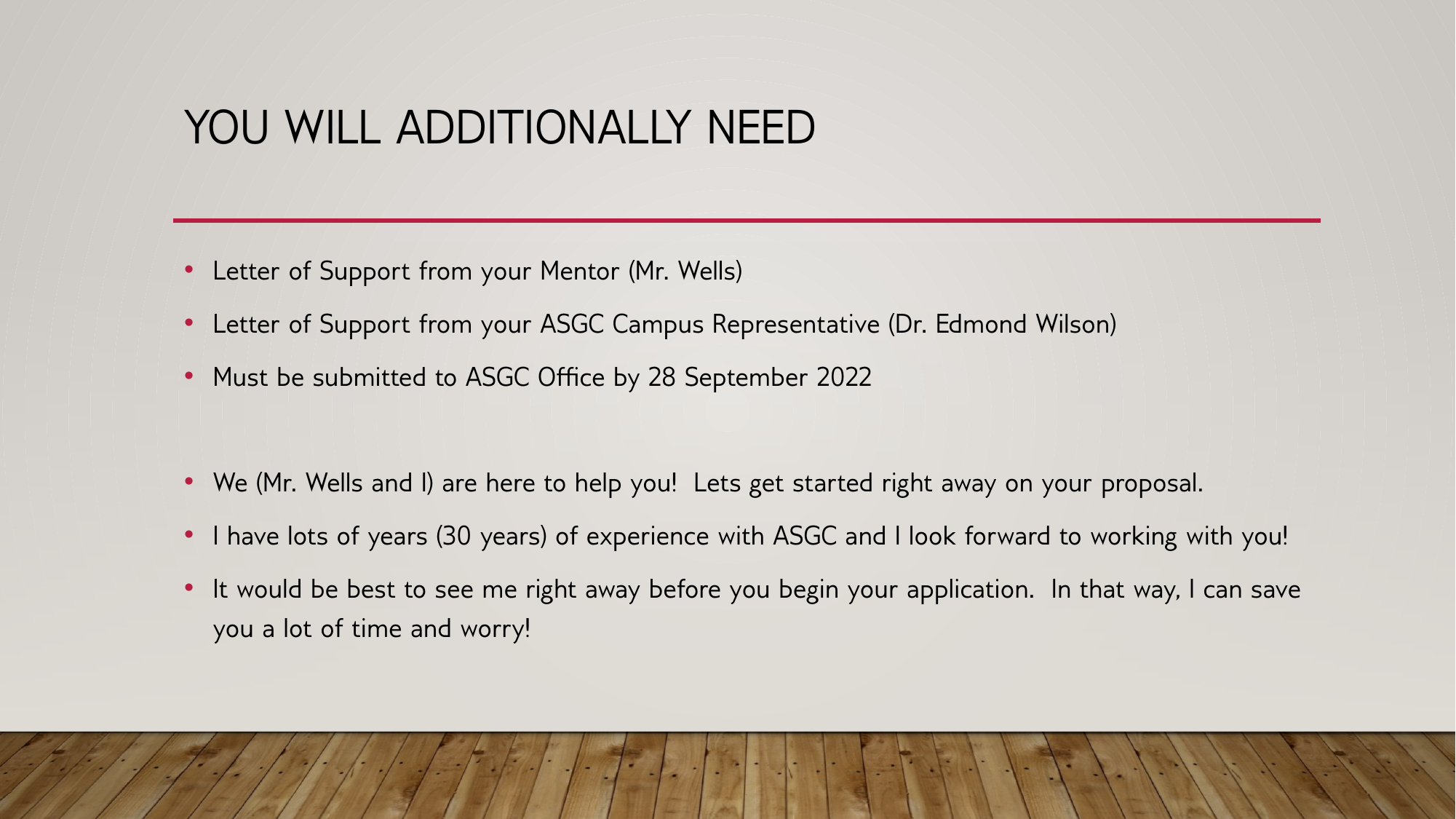

# You will additionally Need
Letter of Support from your Mentor (Mr. Wells)
Letter of Support from your ASGC Campus Representative (Dr. Edmond Wilson)
Must be submitted to ASGC Office by 28 September 2022

We (Mr. Wells and I) are here to help you!  Lets get started right away on your proposal.
I have lots of years (30 years) of experience with ASGC and I look forward to working with you!
It would be best to see me right away before you begin your application.  In that way, I can save you a lot of time and worry!